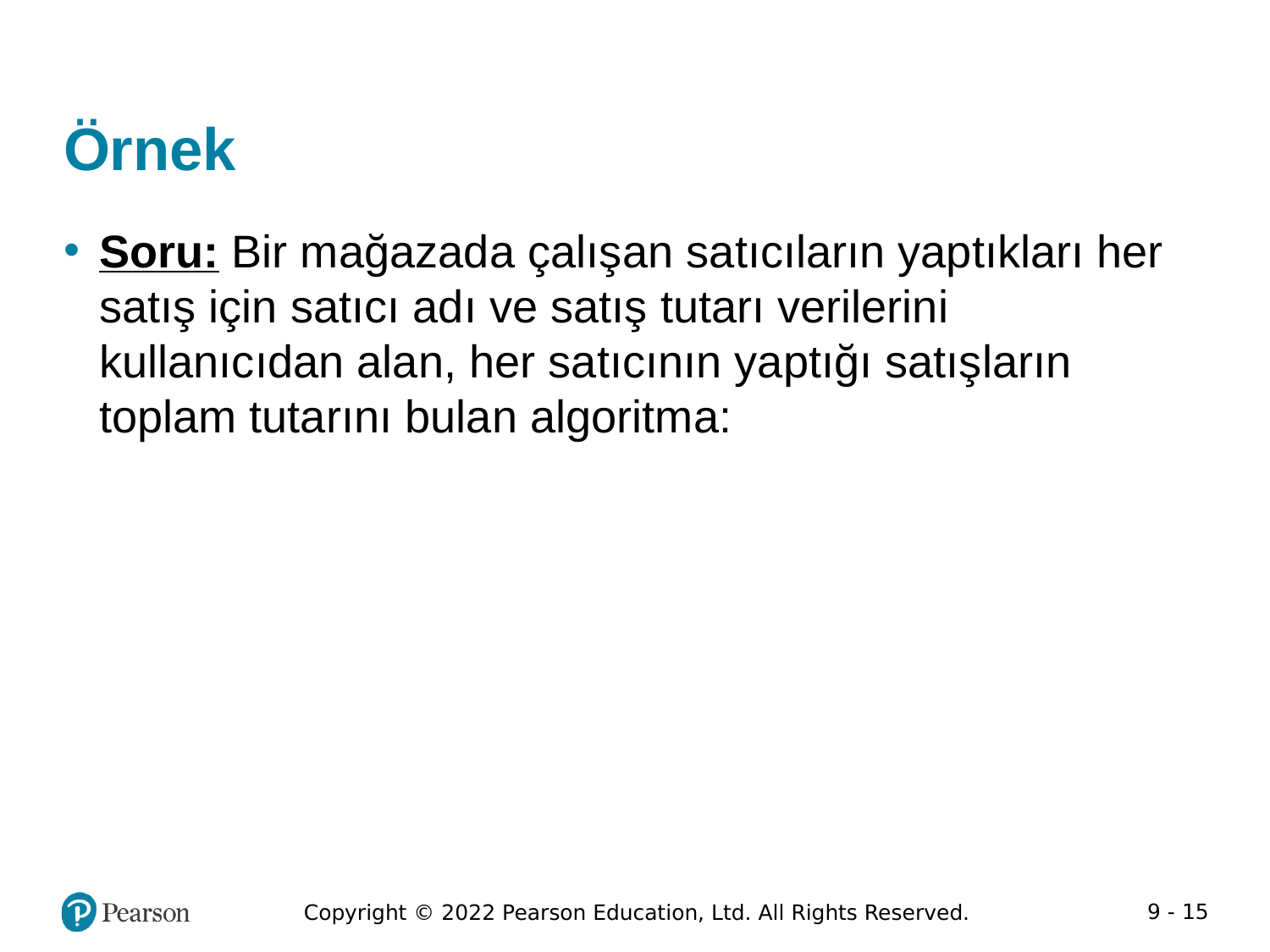

# Örnek
Soru: Bir mağazada çalışan satıcıların yaptıkları her satış için satıcı adı ve satış tutarı verilerini kullanıcıdan alan, her satıcının yaptığı satışların toplam tutarını bulan algoritma: